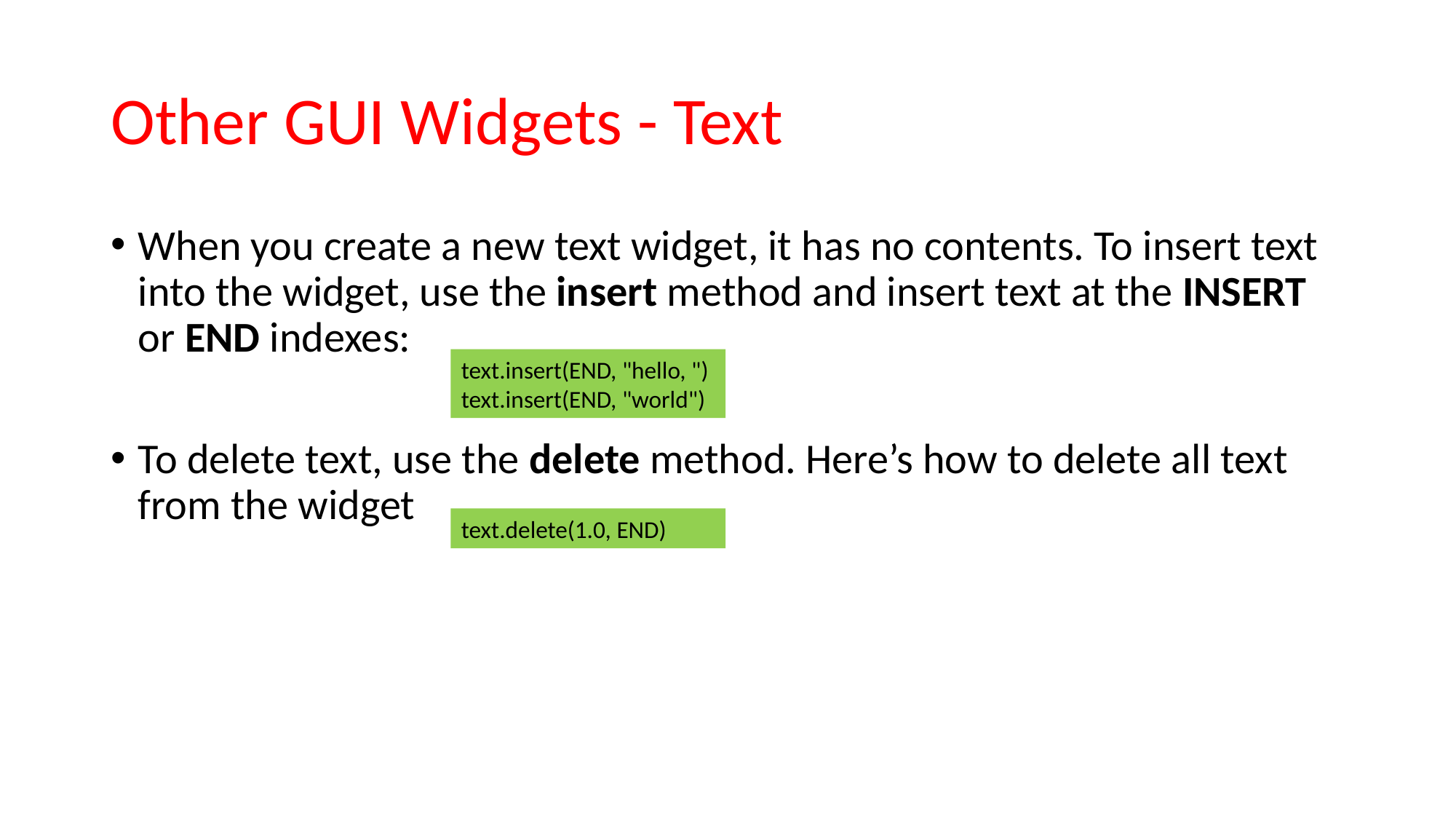

# Other GUI Widgets - Text
When you create a new text widget, it has no contents. To insert text into the widget, use the insert method and insert text at the INSERT or END indexes:

To delete text, use the delete method. Here’s how to delete all text from the widget
text.insert(END, "hello, ")
text.insert(END, "world")
text.delete(1.0, END)